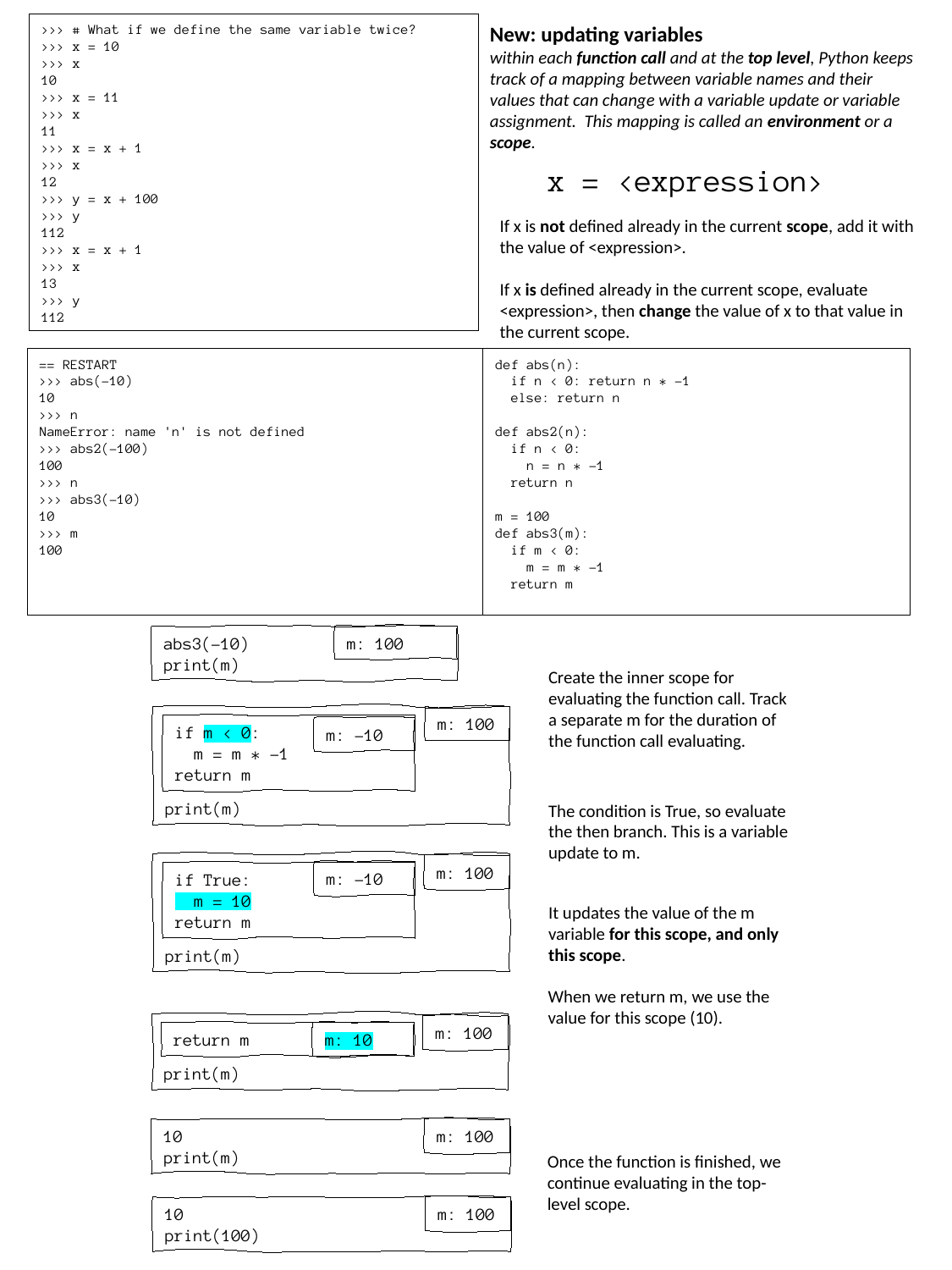

>>> # What if we define the same variable twice?
>>> x = 10
>>> x
10
>>> x = 11
>>> x
11
>>> x = x + 1
>>> x
12
>>> y = x + 100
>>> y
112
>>> x = x + 1
>>> x
13
>>> y
112
New: updating variables
within each function call and at the top level, Python keeps track of a mapping between variable names and their values that can change with a variable update or variable assignment.  This mapping is called an environment or a scope.
x = <expression>
If x is not defined already in the current scope, add it with the value of <expression>.

If x is defined already in the current scope, evaluate <expression>, then change the value of x to that value in the current scope.
== RESTART
>>> abs(-10)
10
>>> n
NameError: name 'n' is not defined
>>> abs2(-100)
100
>>> n
>>> abs3(-10)
10
>>> m
100

def abs(n):
  if n < 0: return n * -1
  else: return n

def abs2(n):
  if n < 0:
    n = n * -1
  return n

m = 100
def abs3(m):
  if m < 0:
    m = m * -1
  return m

abs3(-10)
print(m)
m: 100
Create the inner scope for evaluating the function call. Track a separate m for the duration of the function call evaluating.

print(m)
m: 100
if m < 0:
  m = m * -1
return m
m: -10
The condition is True, so evaluate the then branch. This is a variable update to m.

print(m)
m: 100
m: -10
if True:
  m = 10
return m
It updates the value of the m variable for this scope, and only this scope.
When we return m, we use the value for this scope (10).

print(m)
m: 100
return m
m: 10
10
print(m)
m: 100
Once the function is finished, we continue evaluating in the top-level scope.
10
print(100)
m: 100